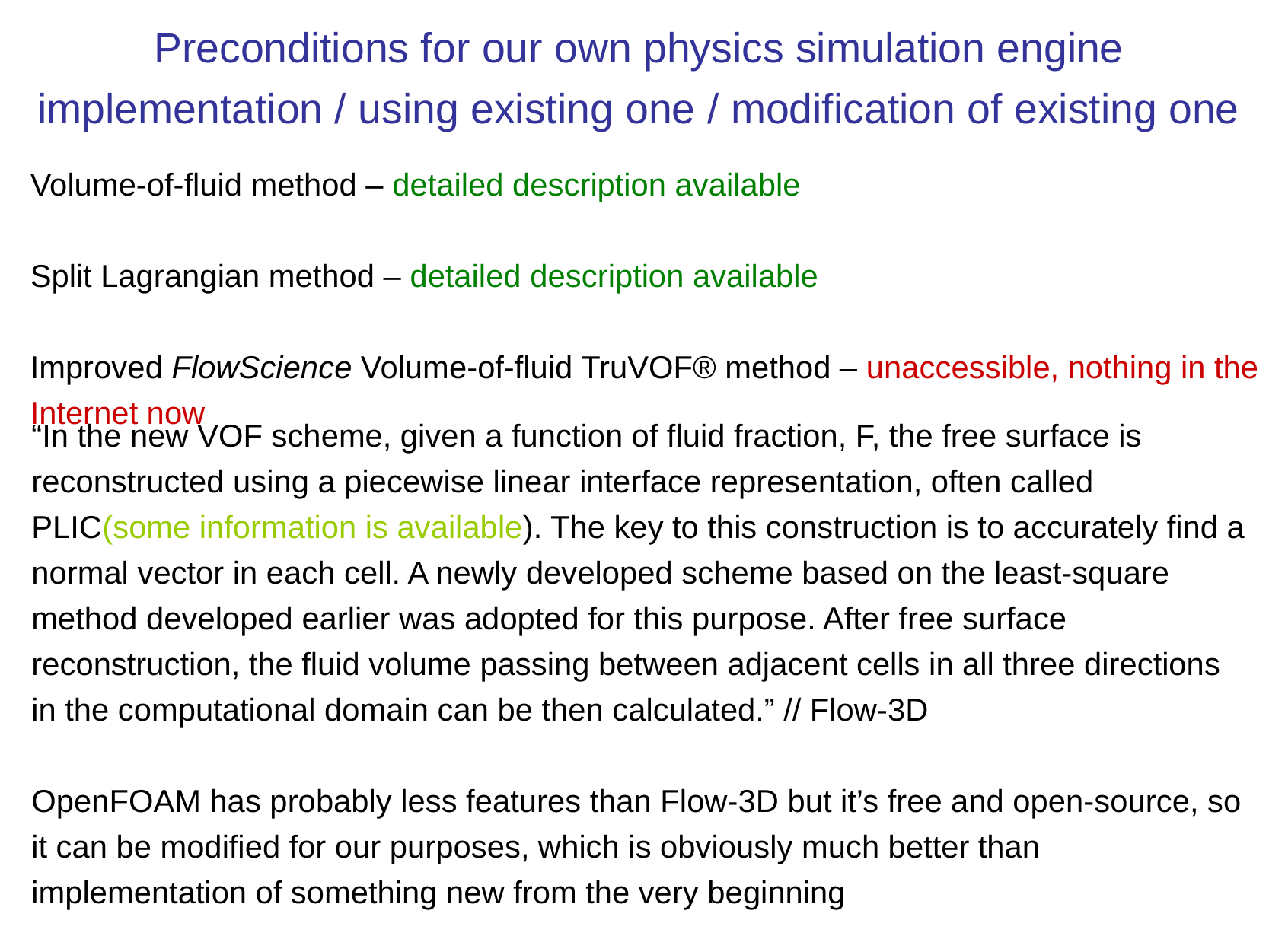

Preconditions for our own physics simulation engine implementation / using existing one / modification of existing one
Volume-of-fluid method – detailed description available

Split Lagrangian method – detailed description available

Improved FlowScience Volume-of-fluid TruVOF® method – unaccessible, nothing in the Internet now

“In the new VOF scheme, given a function of fluid fraction, F, the free surface is reconstructed using a piecewise linear interface representation, often called PLIC(some information is available). The key to this construction is to accurately find a normal vector in each cell. A newly developed scheme based on the least-square method developed earlier was adopted for this purpose. After free surface reconstruction, the fluid volume passing between adjacent cells in all three directions in the computational domain can be then calculated.” // Flow-3D

OpenFOAM has probably less features than Flow-3D but it’s free and open-source, so it can be modified for our purposes, which is obviously much better than implementation of something new from the very beginning